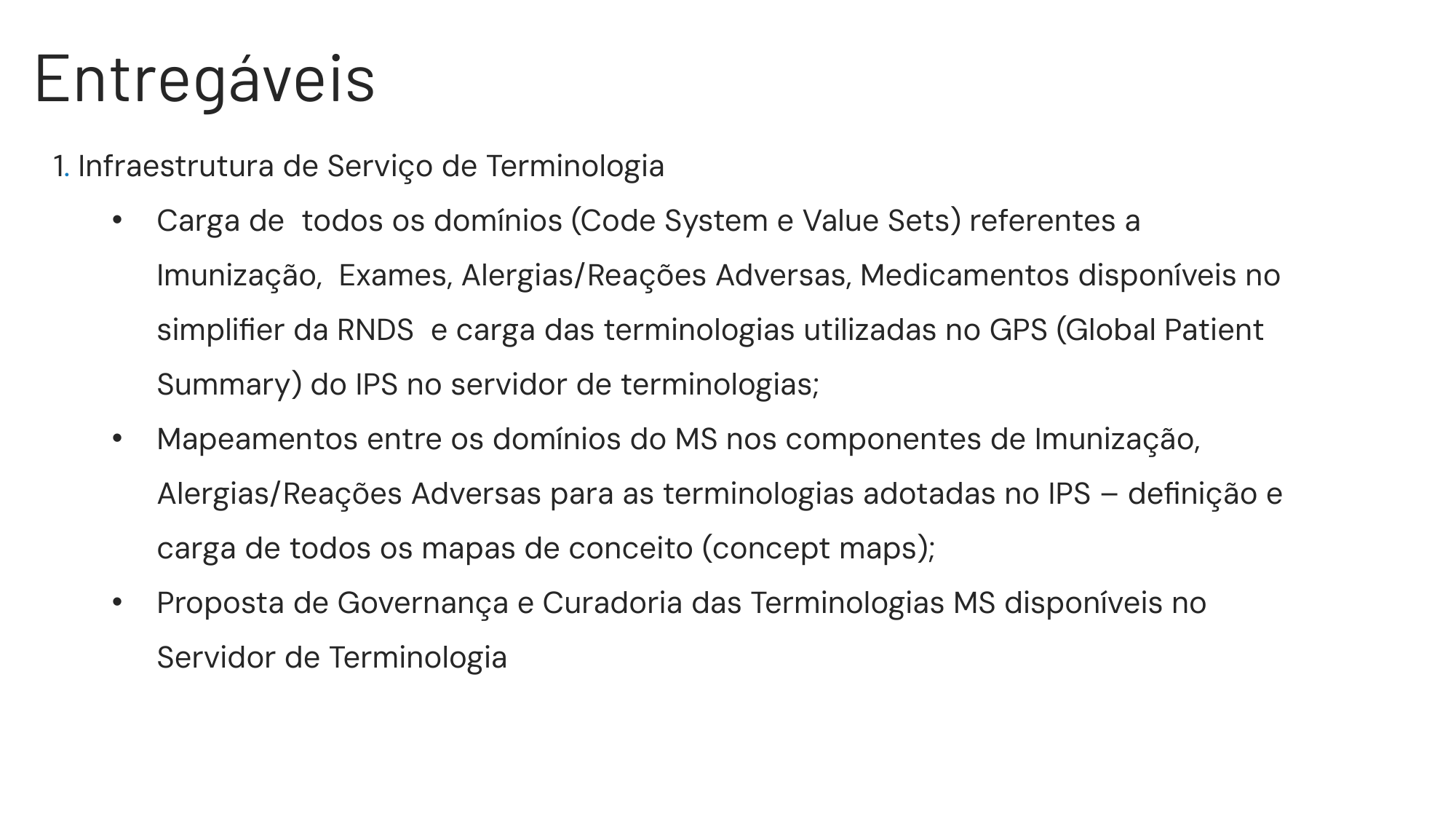

# Entregáveis
 1. Infraestrutura de Serviço de Terminologia
Carga de  todos os domínios (Code System e Value Sets) referentes a  Imunização,  Exames, Alergias/Reações Adversas, Medicamentos disponíveis no simplifier da RNDS  e carga das terminologias utilizadas no GPS (Global Patient Summary) do IPS no servidor de terminologias;
Mapeamentos entre os domínios do MS nos componentes de Imunização, Alergias/Reações Adversas para as terminologias adotadas no IPS – definição e carga de todos os mapas de conceito (concept maps);
Proposta de Governança e Curadoria das Terminologias MS disponíveis no Servidor de Terminologia